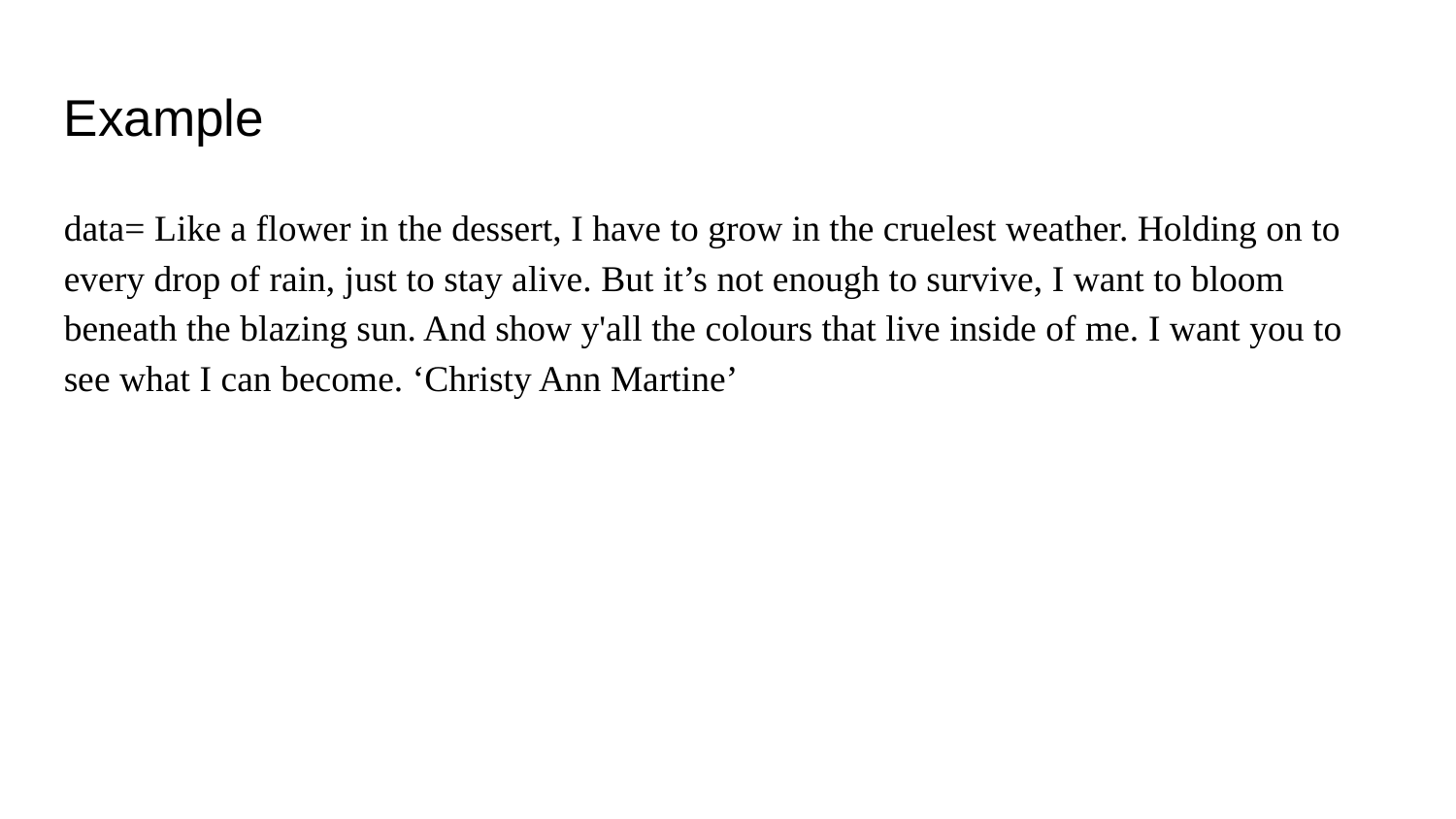

Example
data= Like a flower in the dessert, I have to grow in the cruelest weather. Holding on to every drop of rain, just to stay alive. But it’s not enough to survive, I want to bloom beneath the blazing sun. And show y'all the colours that live inside of me. I want you to see what I can become. ‘Christy Ann Martine’